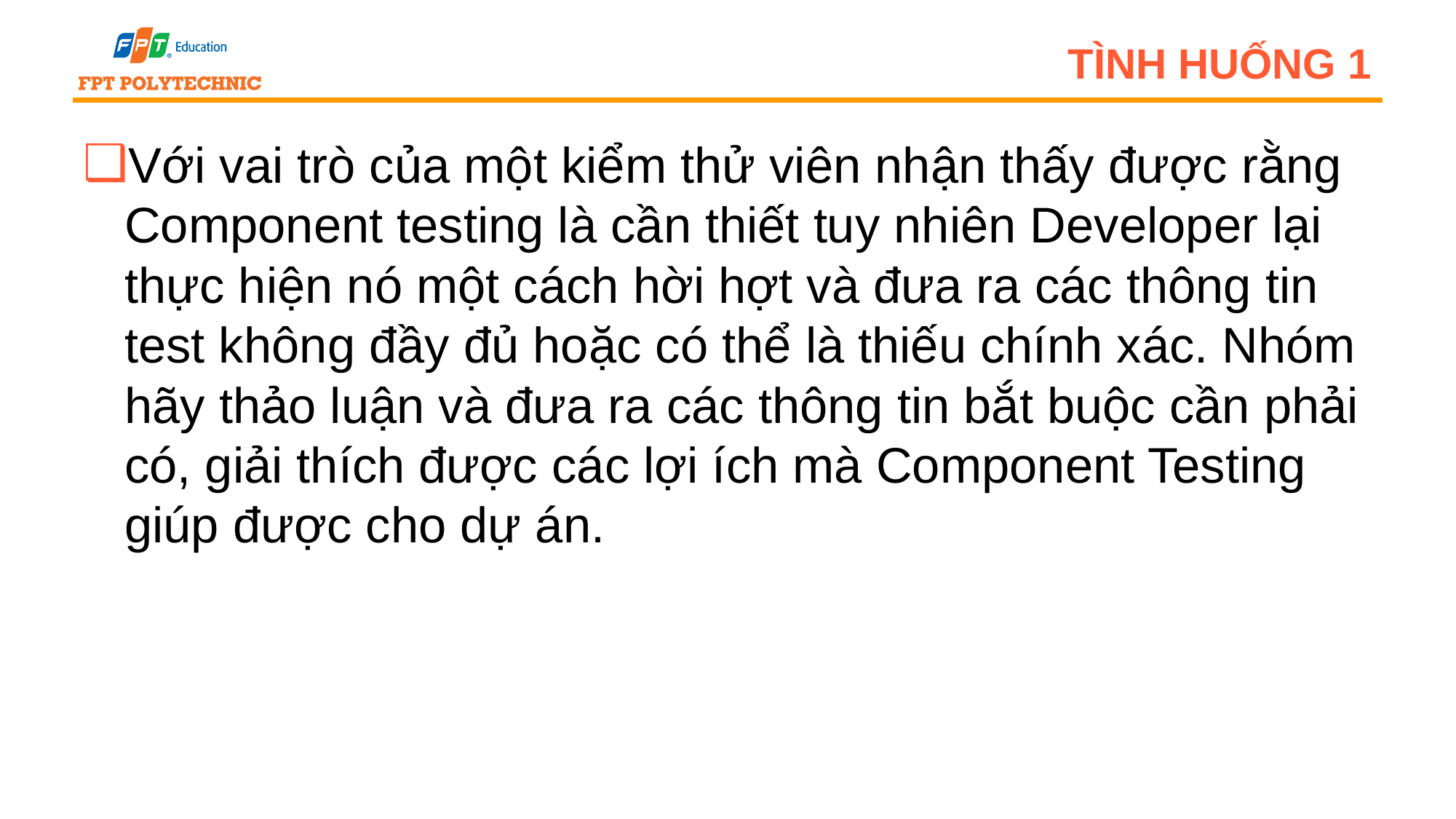

# Tình huống 1
Với vai trò của một kiểm thử viên nhận thấy được rằng Component testing là cần thiết tuy nhiên Developer lại thực hiện nó một cách hời hợt và đưa ra các thông tin test không đầy đủ hoặc có thể là thiếu chính xác. Nhóm hãy thảo luận và đưa ra các thông tin bắt buộc cần phải có, giải thích được các lợi ích mà Component Testing giúp được cho dự án.